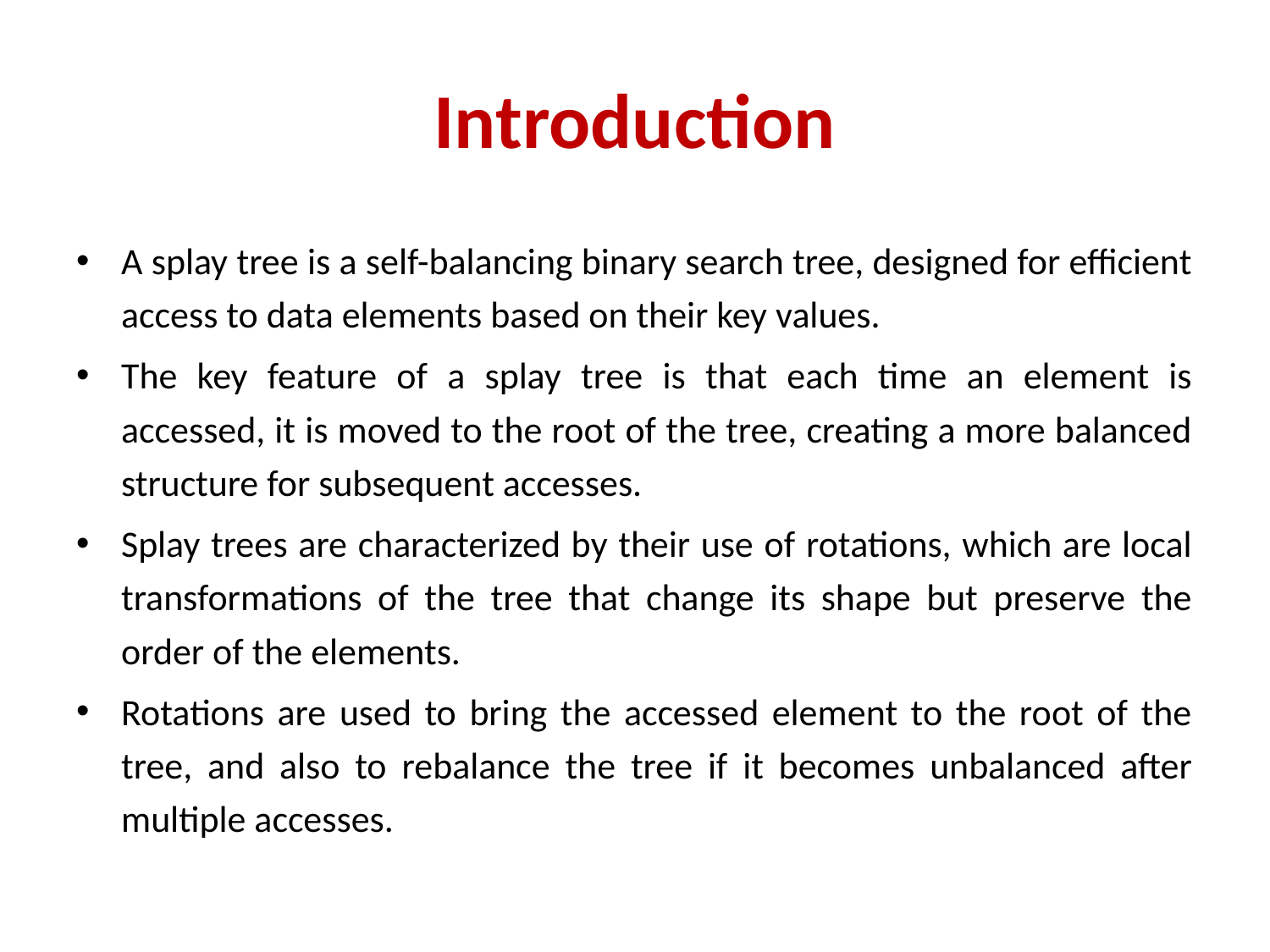

# Introduction
A splay tree is a self-balancing binary search tree, designed for efficient access to data elements based on their key values.
The key feature of a splay tree is that each time an element is accessed, it is moved to the root of the tree, creating a more balanced structure for subsequent accesses.
Splay trees are characterized by their use of rotations, which are local transformations of the tree that change its shape but preserve the order of the elements.
Rotations are used to bring the accessed element to the root of the tree, and also to rebalance the tree if it becomes unbalanced after multiple accesses.